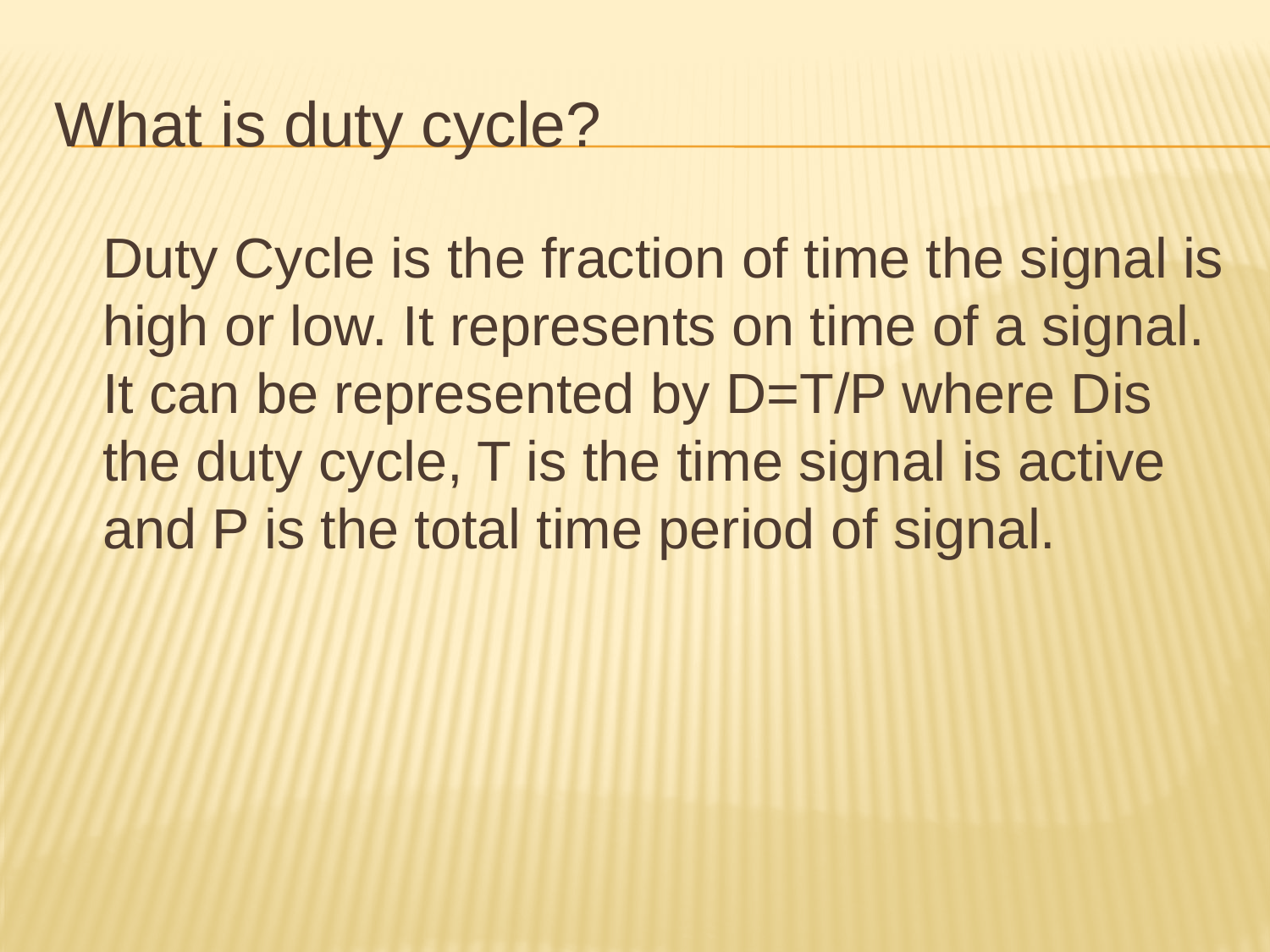

# What is duty cycle?
	Duty Cycle is the fraction of time the signal is high or low. It represents on time of a signal. It can be represented by D=T/P where Dis the duty cycle, T is the time signal is active and P is the total time period of signal.